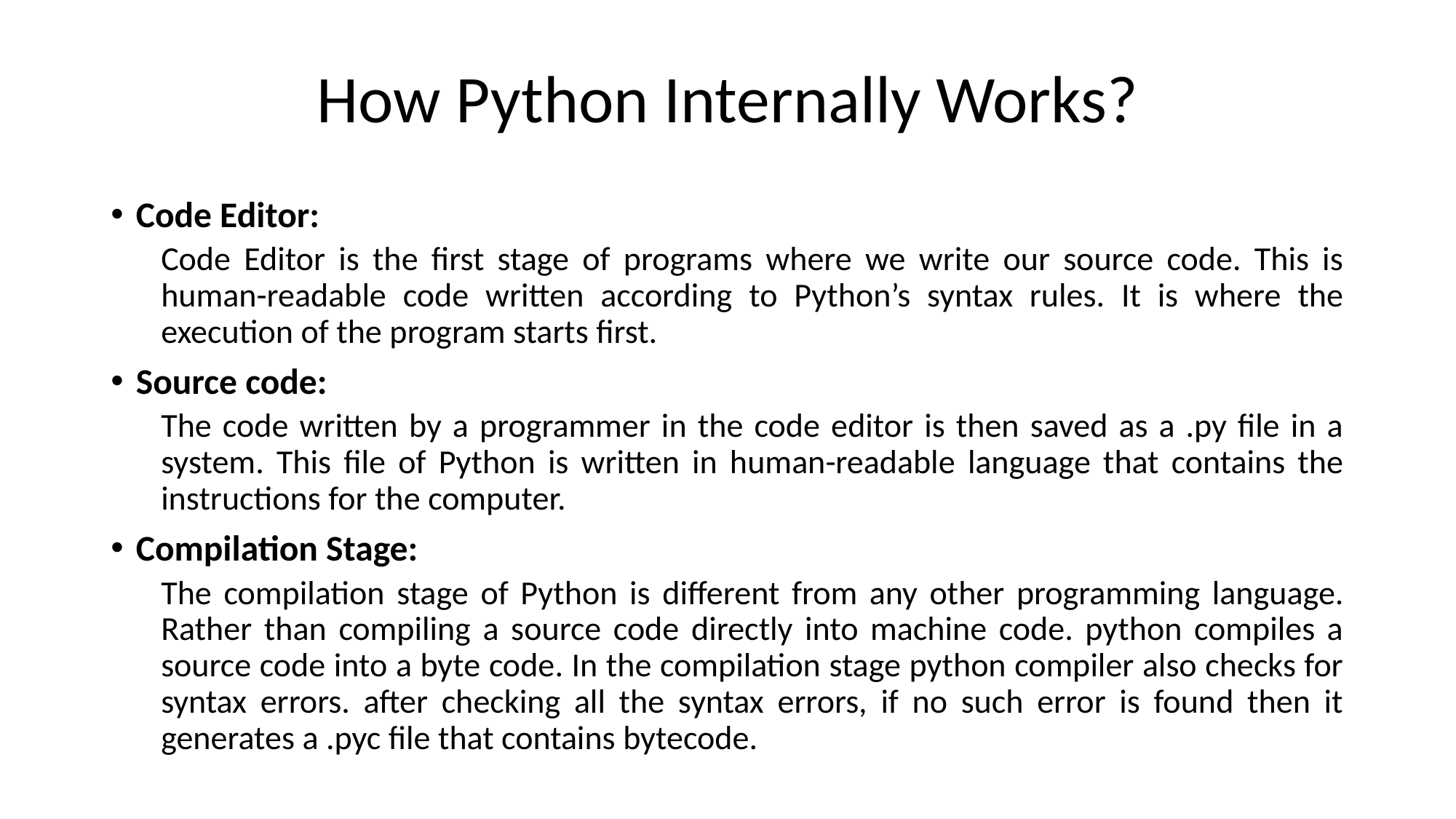

# How Python Internally Works?
Code Editor:
Code Editor is the first stage of programs where we write our source code. This is human-readable code written according to Python’s syntax rules. It is where the execution of the program starts first.
Source code:
The code written by a programmer in the code editor is then saved as a .py file in a system. This file of Python is written in human-readable language that contains the instructions for the computer.
Compilation Stage:
The compilation stage of Python is different from any other programming language. Rather than compiling a source code directly into machine code. python compiles a source code into a byte code. In the compilation stage python compiler also checks for syntax errors. after checking all the syntax errors, if no such error is found then it generates a .pyc file that contains bytecode.